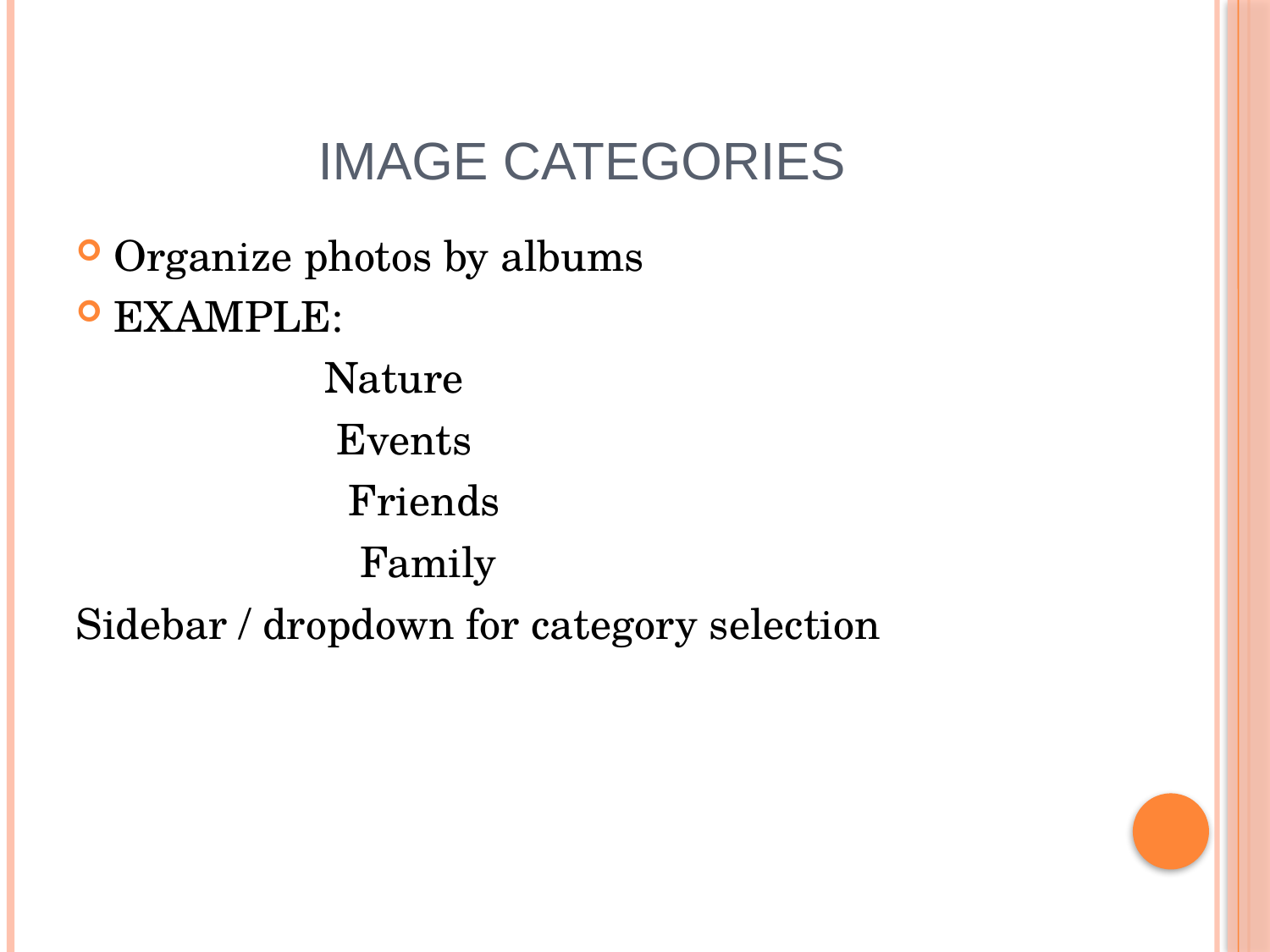

# IMAGE CATEGORIES
Organize photos by albums
EXAMPLE:
                     Nature
                      Events
                       Friends
                        Family
Sidebar / dropdown for category selection